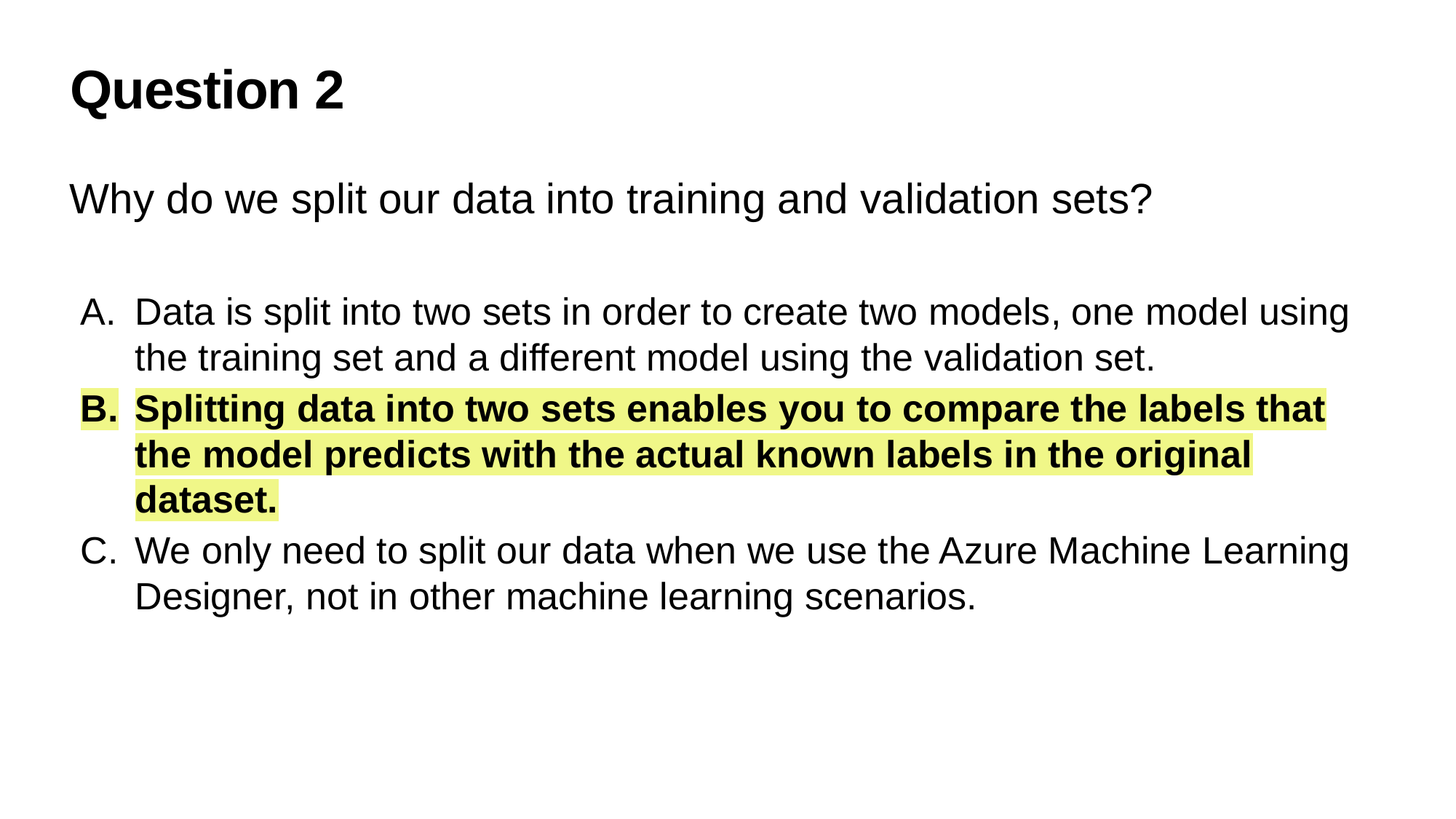

# Question 2
Why do we split our data into training and validation sets?
Data is split into two sets in order to create two models, one model using the training set and a different model using the validation set.
Splitting data into two sets enables you to compare the labels that the model predicts with the actual known labels in the original dataset.
We only need to split our data when we use the Azure Machine Learning Designer, not in other machine learning scenarios.